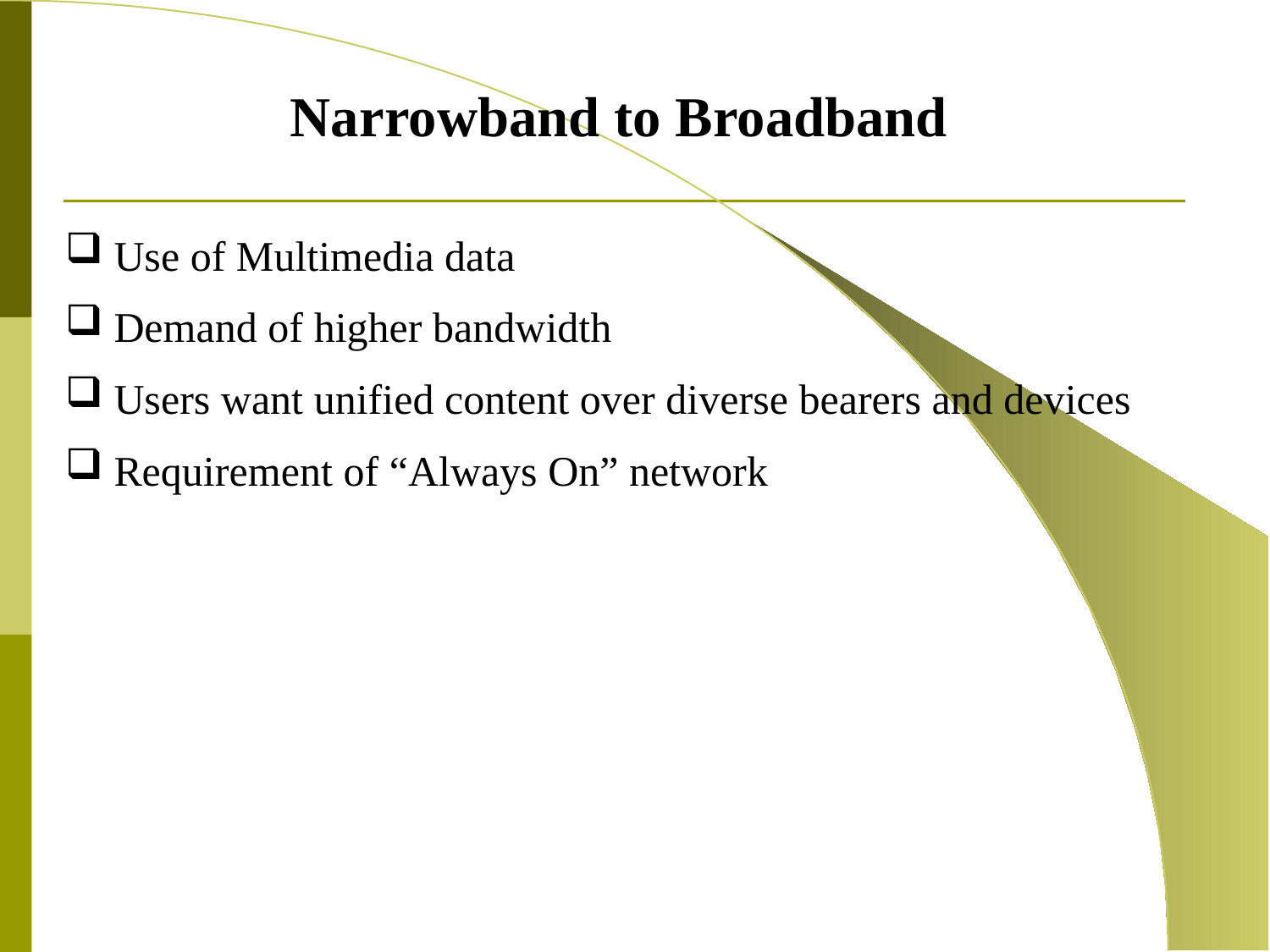

Narrowband to Broadband
 Use of Multimedia data
 Demand of higher bandwidth
 Users want unified content over diverse bearers and devices
 Requirement of “Always On” network